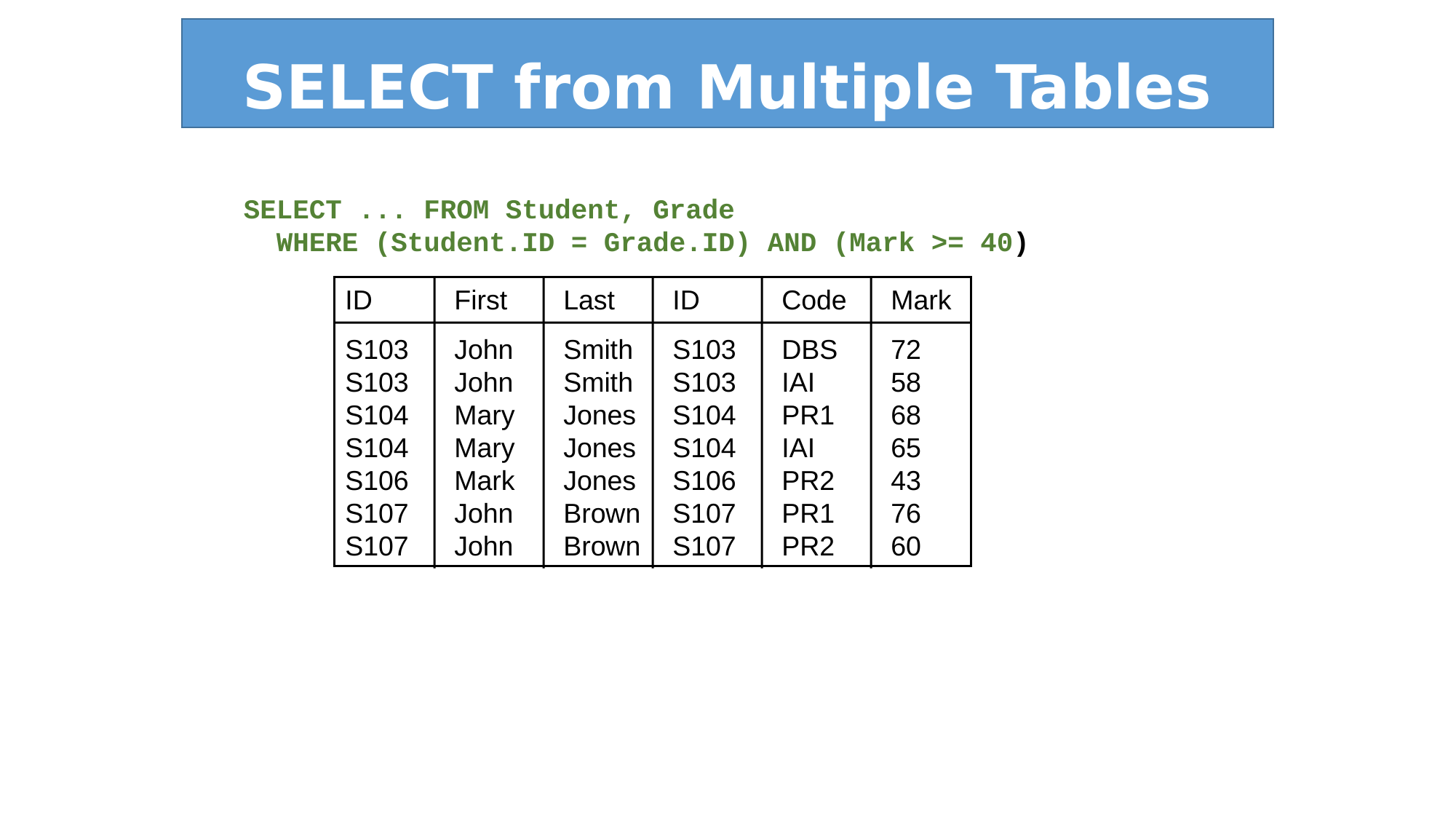

# SELECT from Multiple Tables
SELECT ... FROM Student, Grade
  WHERE (Student.ID = Grade.ID) AND (Mark >= 40)
ID	First	Last	ID	Code	Mark

S103	John	Smith	S103	DBS	72
S103	John	Smith	S103	IAI	58
S104	Mary 	Jones 	S104	PR1	68
S104	Mary 	Jones 	S104	IAI	65
S106	Mark 	Jones 	S106	PR2	43
S107	John	Brown	S107	PR1	76
S107	John	Brown	S107	PR2	60